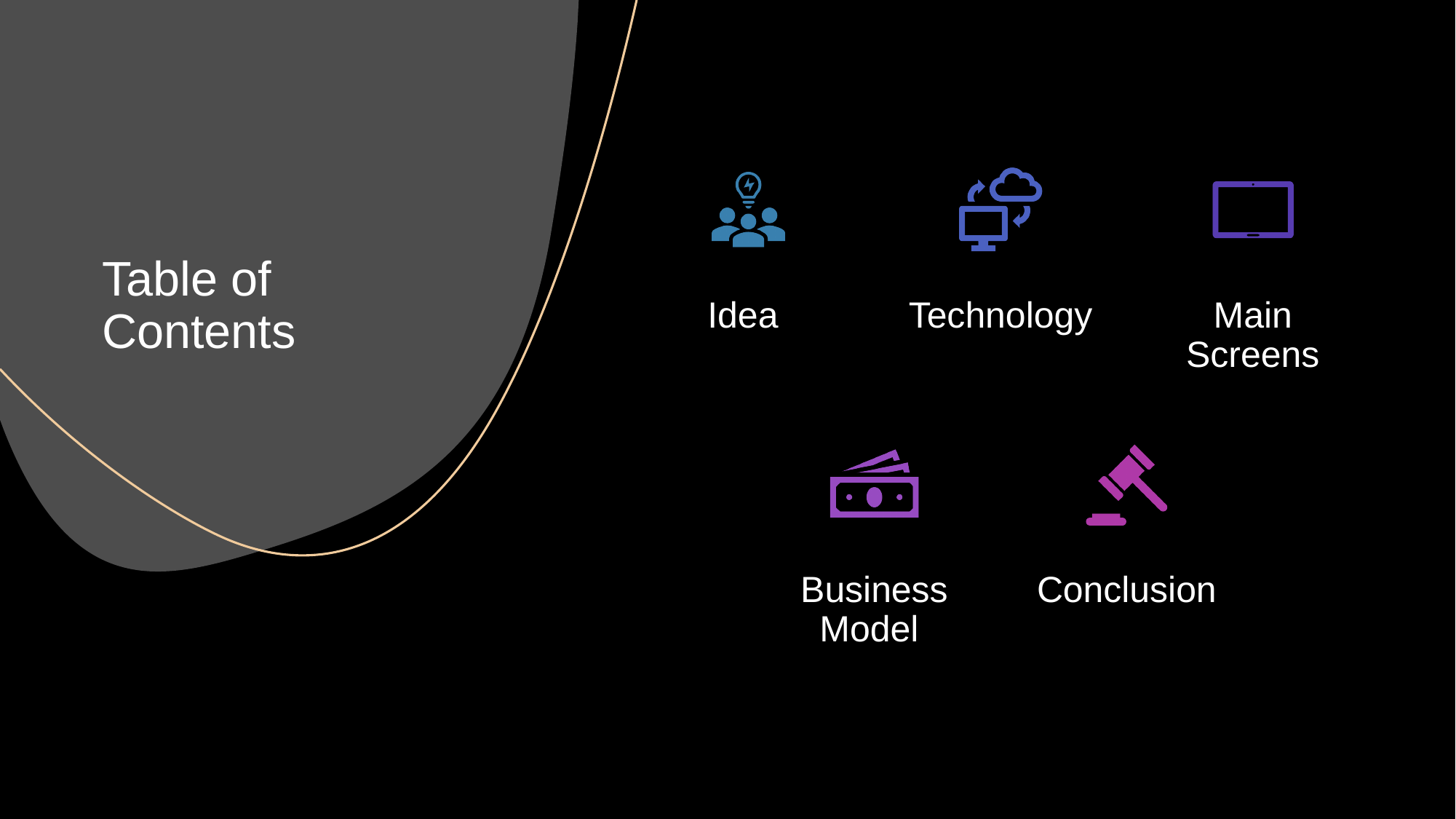

# Table of Contents
Idea
Technology
Main Screens
Business Model
Conclusion